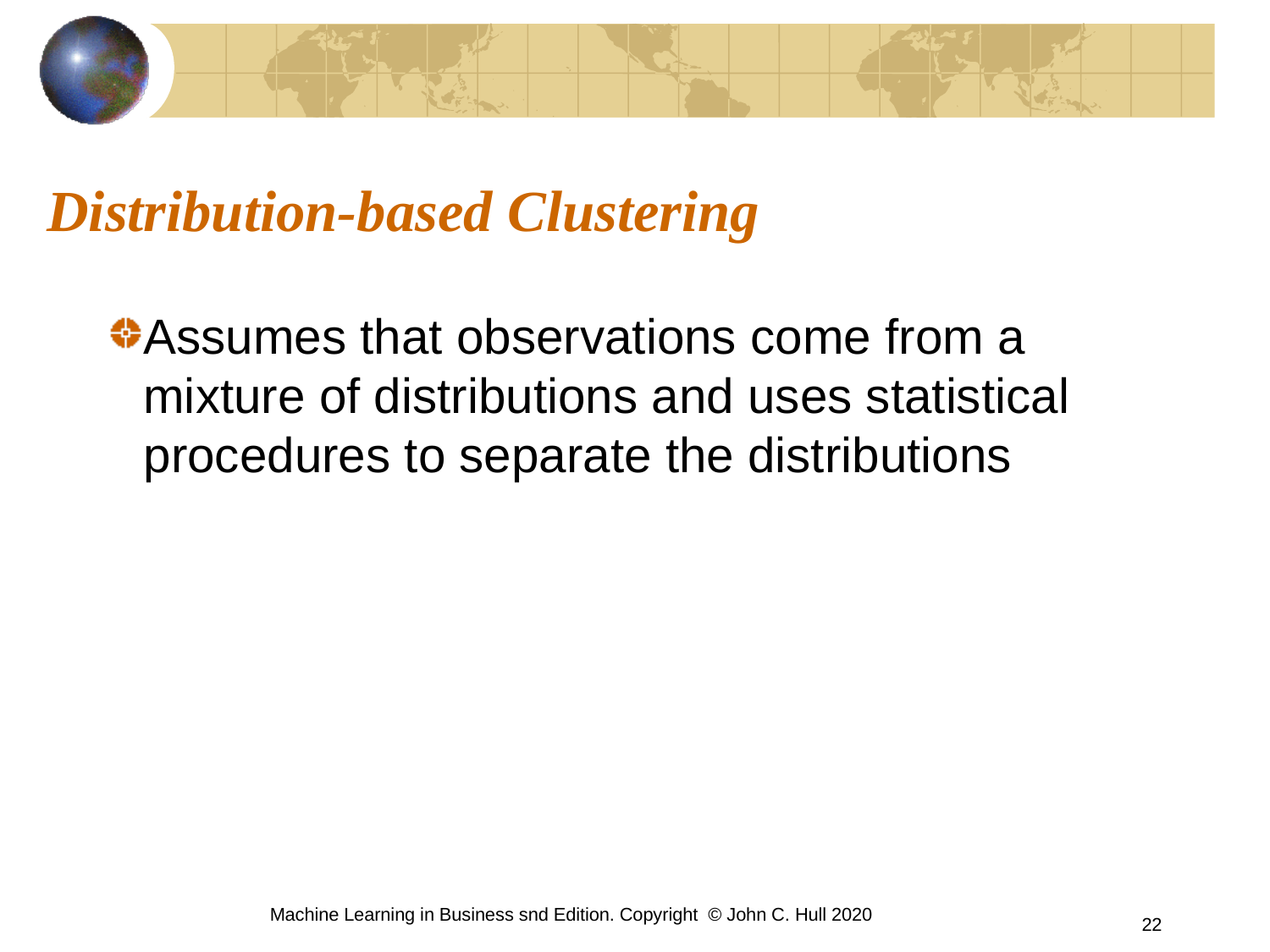

# Distribution-based Clustering
Assumes that observations come from a mixture of distributions and uses statistical procedures to separate the distributions
Machine Learning in Business snd Edition. Copyright  © John C. Hull 2020
22